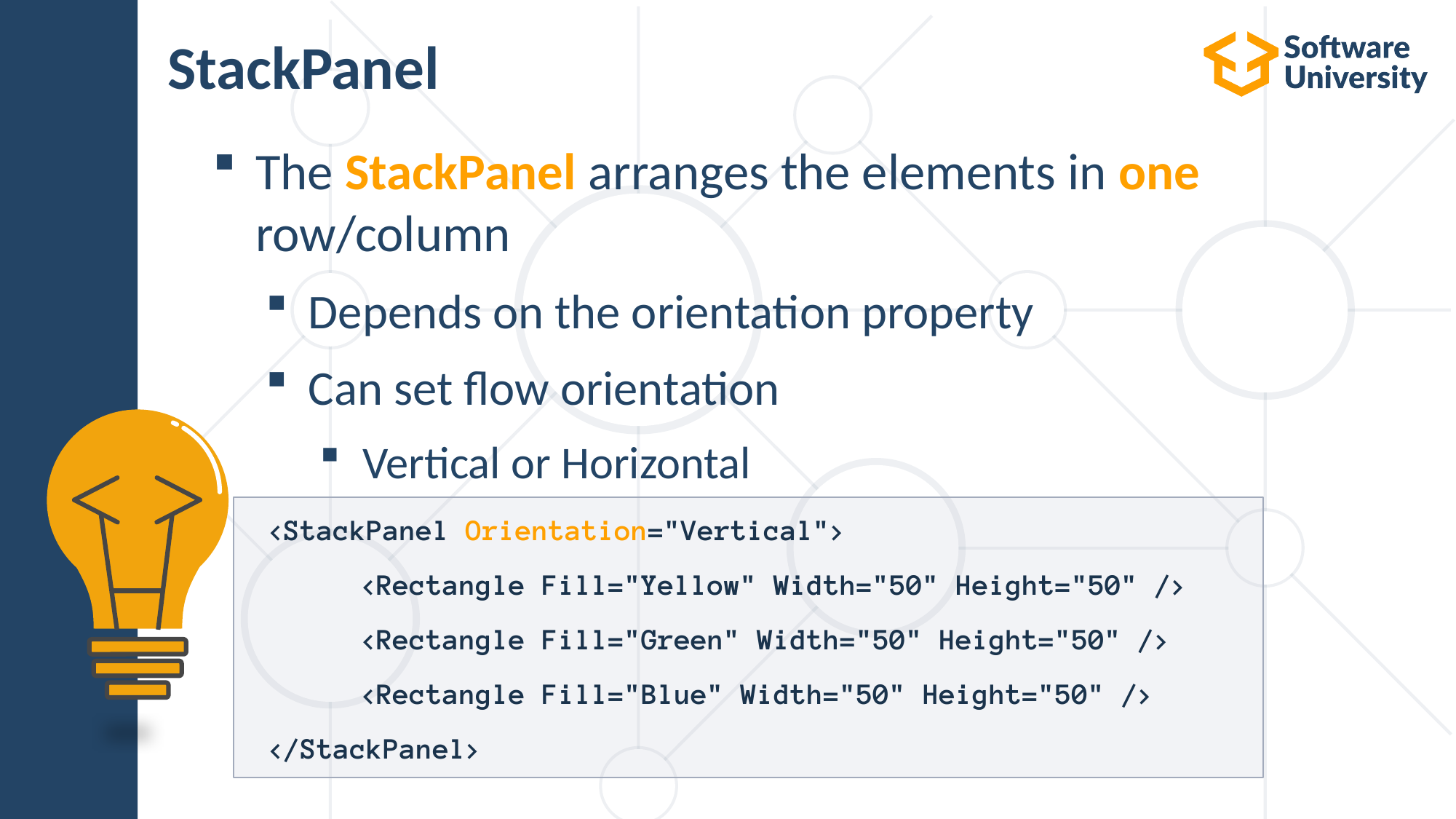

# StackPanel
The StackPanel arranges the elements in one
row/column
Depends on the orientation property
Can set flow orientation
Vertical or Horizontal

 <StackPanel Orientation="Vertical">
	<Rectangle Fill="Yellow" Width="50" Height="50" />
	<Rectangle Fill="Green" Width="50" Height="50" />
	<Rectangle Fill="Blue" Width="50" Height="50" />
 </StackPanel>